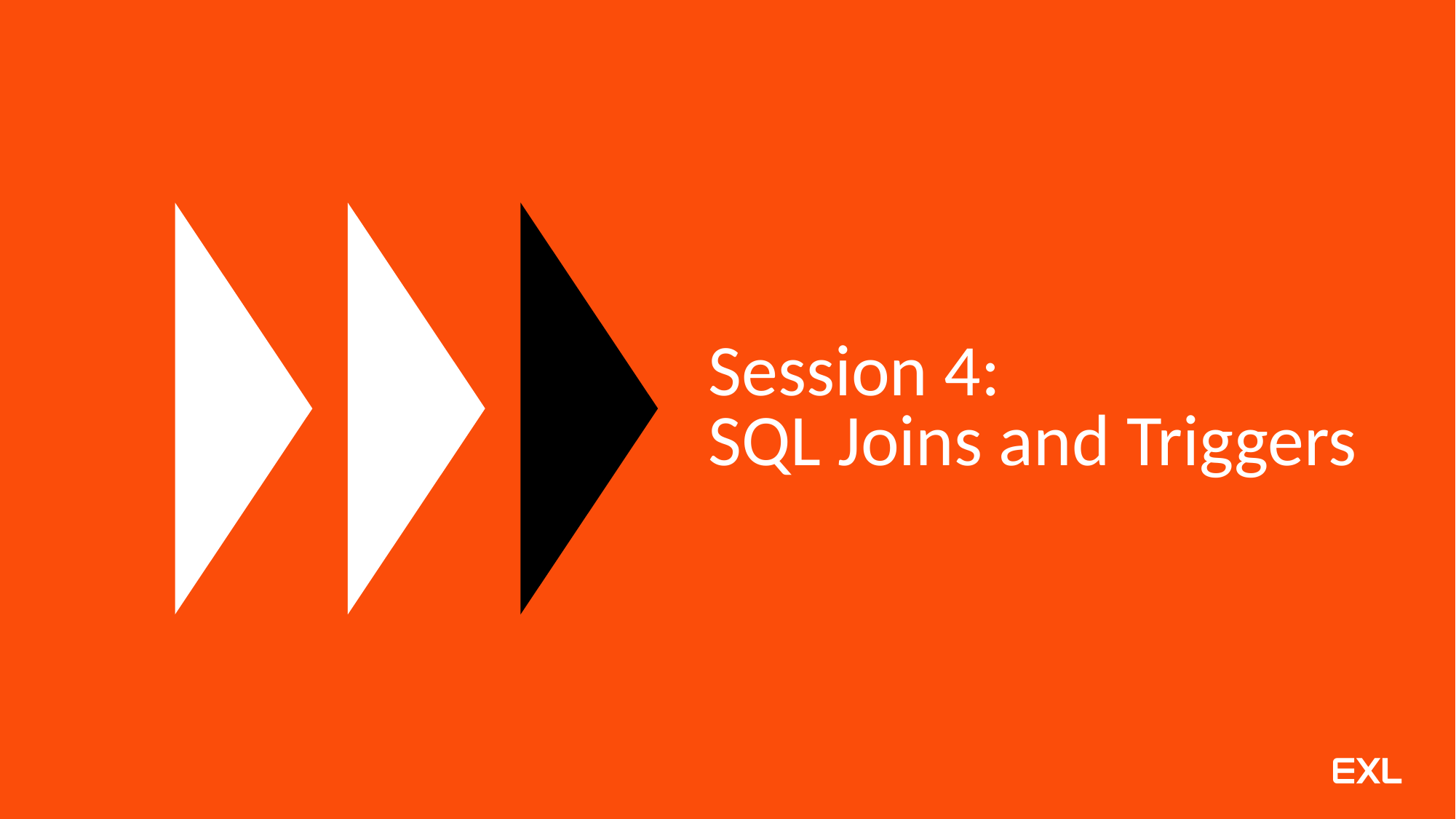

# Session 4: SQL Joins and Triggers